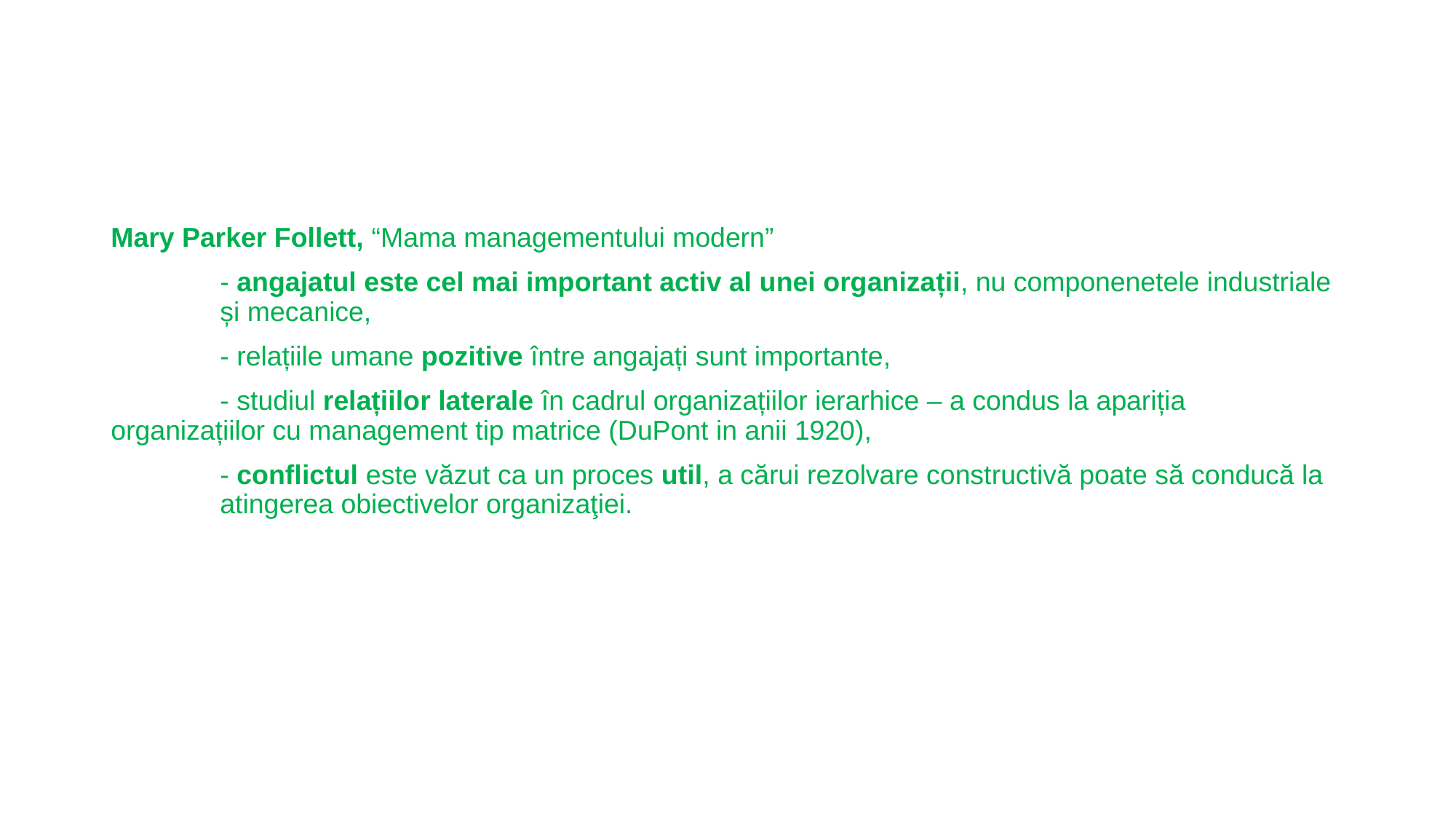

Mary Parker Follett, “Mama managementului modern”
	- angajatul este cel mai important activ al unei organizații, nu componenetele industriale 	și mecanice,
	- relațiile umane pozitive între angajați sunt importante,
	- studiul relațiilor laterale în cadrul organizațiilor ierarhice – a condus la apariția 	organizațiilor cu management tip matrice (DuPont in anii 1920),
	- conflictul este văzut ca un proces util, a cărui rezolvare constructivă poate să conducă la 	atingerea obiectivelor organizaţiei.